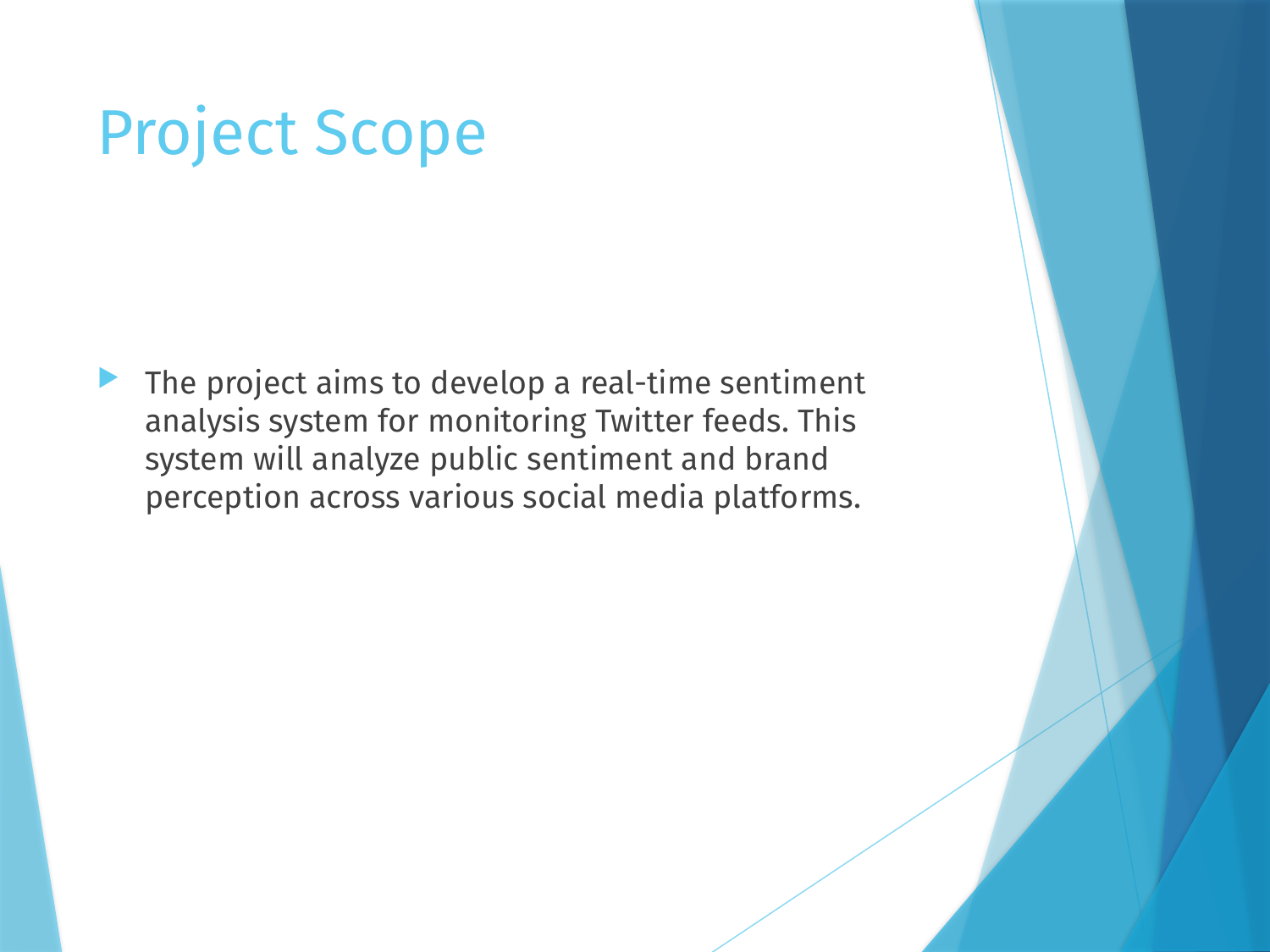

# Project Scope

The project aims to develop a real-time sentiment analysis system for monitoring Twitter feeds. This system will analyze public sentiment and brand perception across various social media platforms.